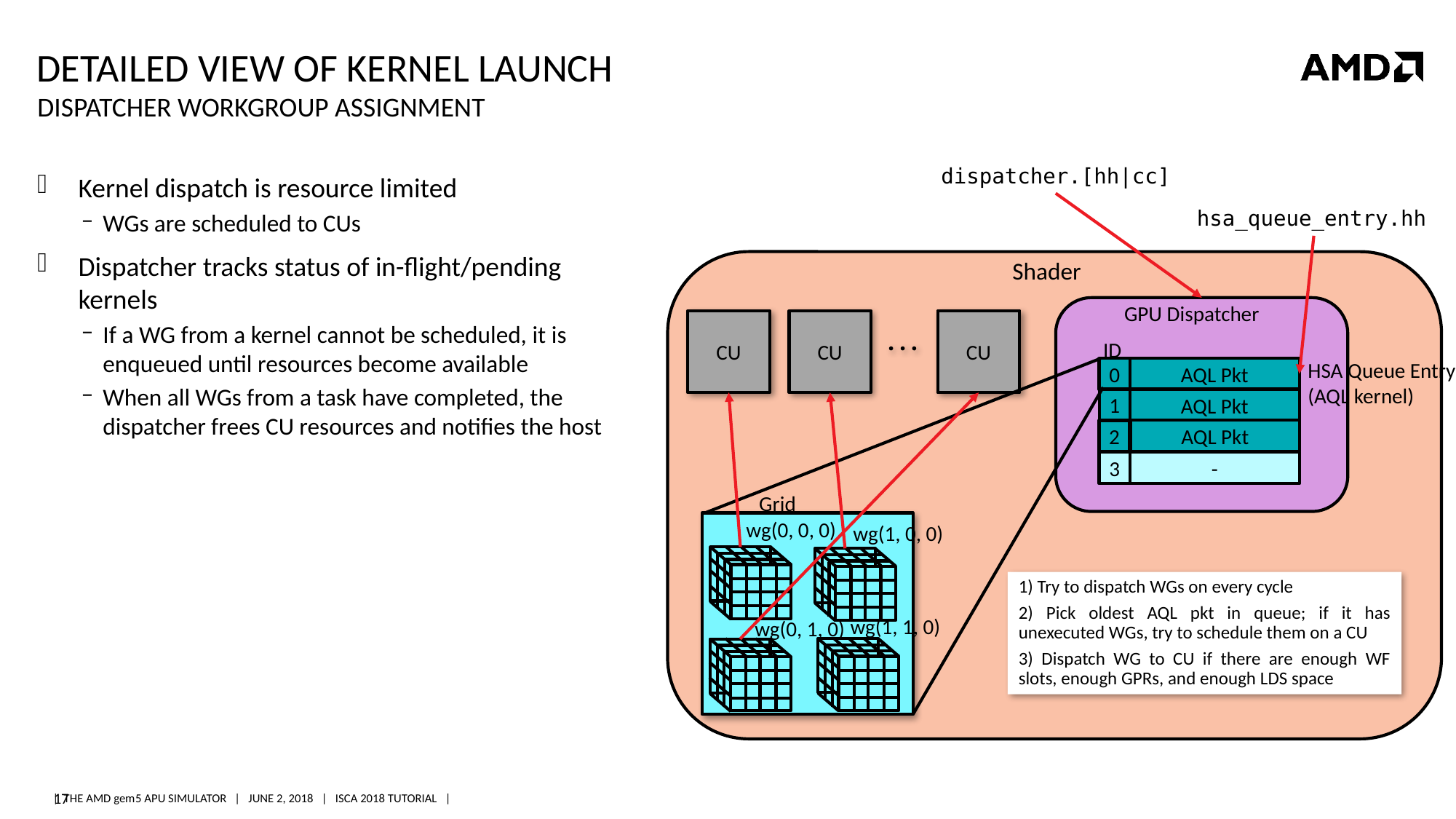

# Detailed view of kernel launch
Dispatcher workgroup assignment
dispatcher.[hh|cc]
Kernel dispatch is resource limited
WGs are scheduled to CUs
Dispatcher tracks status of in-flight/pending kernels
If a WG from a kernel cannot be scheduled, it is enqueued until resources become available
When all WGs from a task have completed, the dispatcher frees CU resources and notifies the host
hsa_queue_entry.hh

Shader
GPU Dispatcher

ID
HSA Queue Entry
(AQL kernel)
0
AQL Pkt
1
AQL Pkt
2
3
-
AQL Pkt
CU
CU
CU

Grid

wg(0, 0, 0)
wg(1, 0, 0)

1) Try to dispatch WGs on every cycle
2) Pick oldest AQL pkt in queue; if it has unexecuted WGs, try to schedule them on a CU
3) Dispatch WG to CU if there are enough WF slots, enough GPRs, and enough LDS space
wg(1, 1, 0)
wg(0, 1, 0)